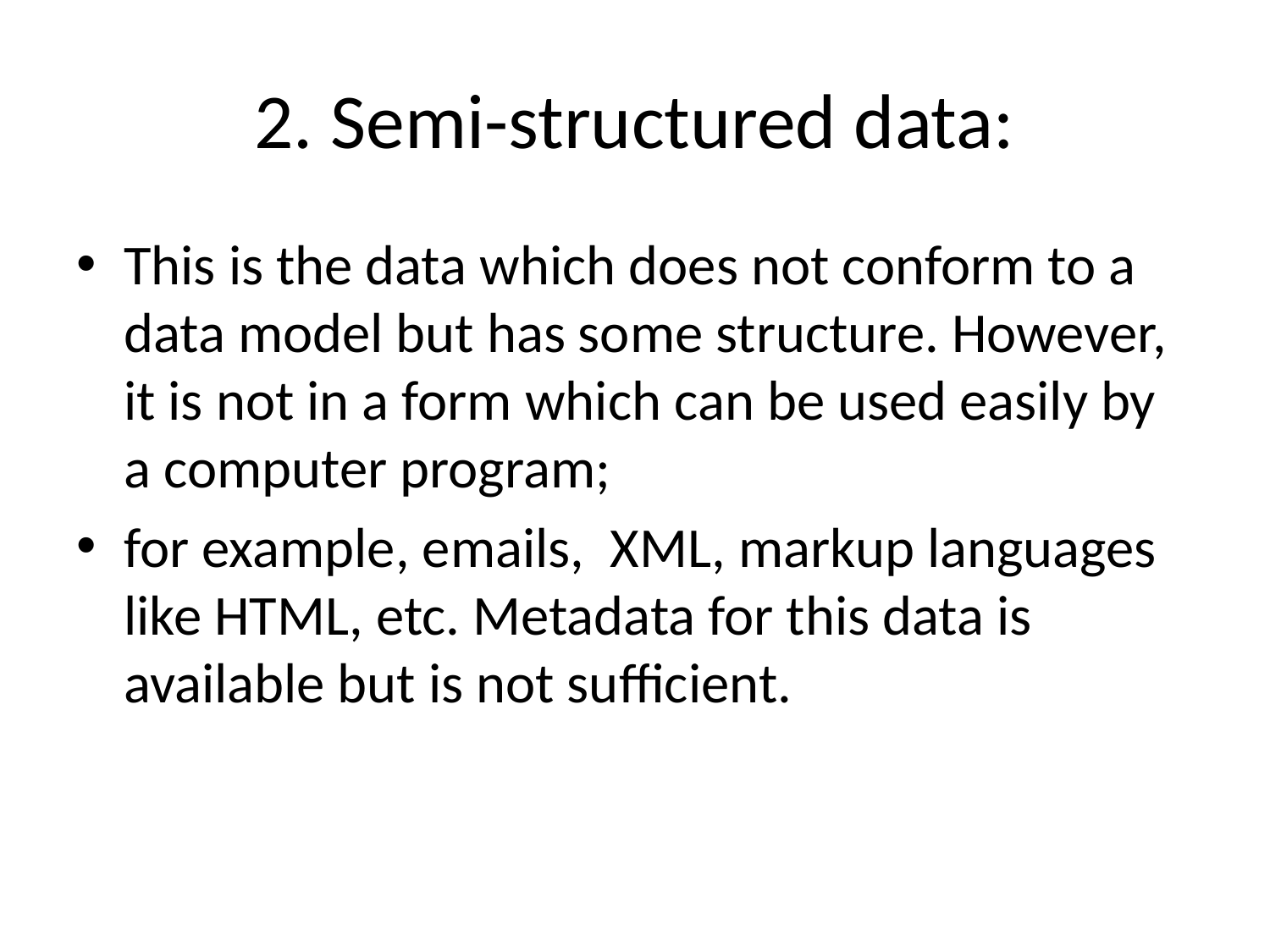

# 2. Semi-structured data:
This is the data which does not conform to a data model but has some structure. However, it is not in a form which can be used easily by a computer program;
for example, emails,  XML, markup languages like HTML, etc. Metadata for this data is available but is not sufficient.